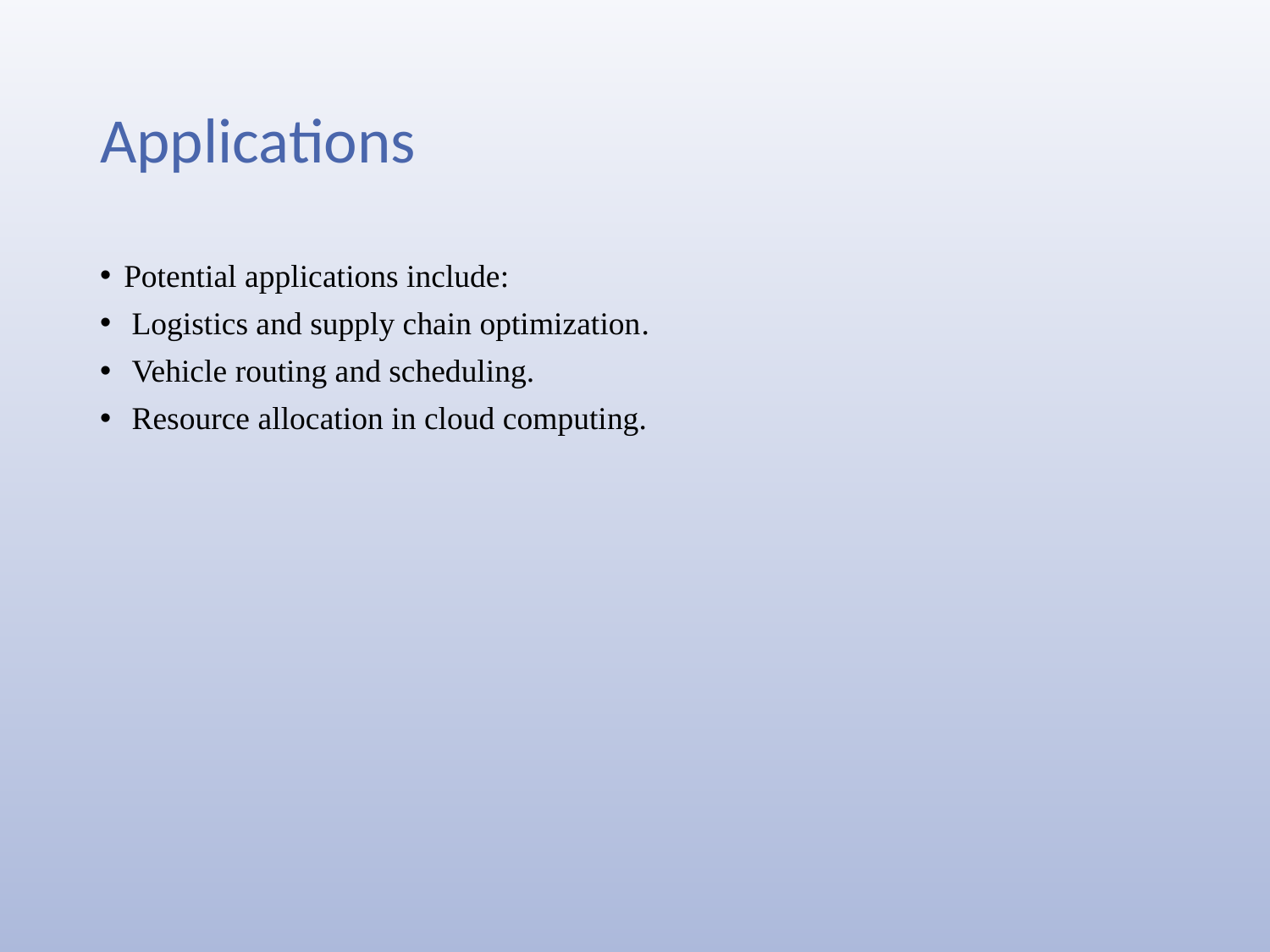

# Applications
Potential applications include:
 Logistics and supply chain optimization.
 Vehicle routing and scheduling.
 Resource allocation in cloud computing.